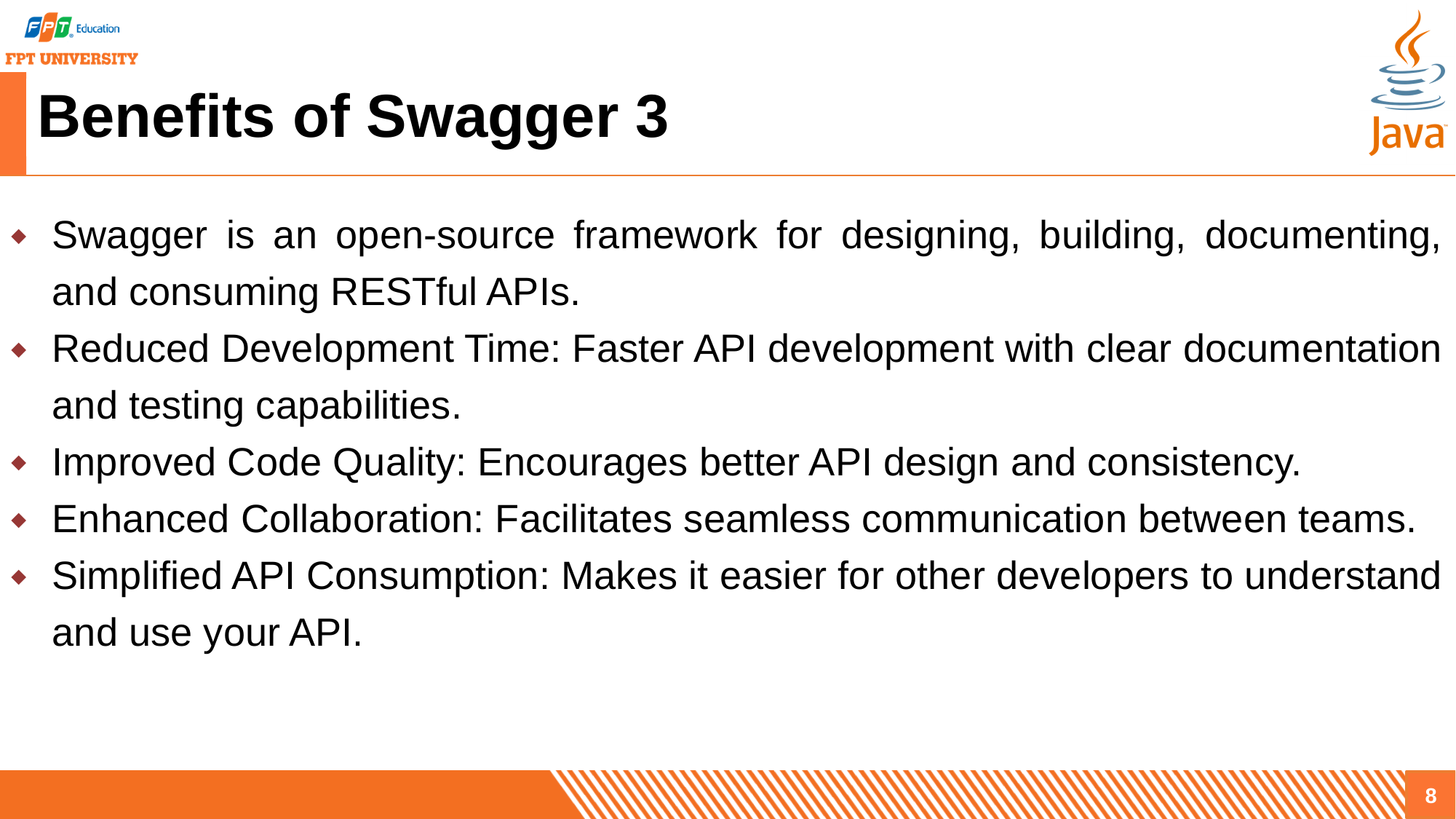

# Benefits of Swagger 3
Swagger is an open-source framework for designing, building, documenting, and consuming RESTful APIs.
Reduced Development Time: Faster API development with clear documentation and testing capabilities.
Improved Code Quality: Encourages better API design and consistency.
Enhanced Collaboration: Facilitates seamless communication between teams.
Simplified API Consumption: Makes it easier for other developers to understand and use your API.
8